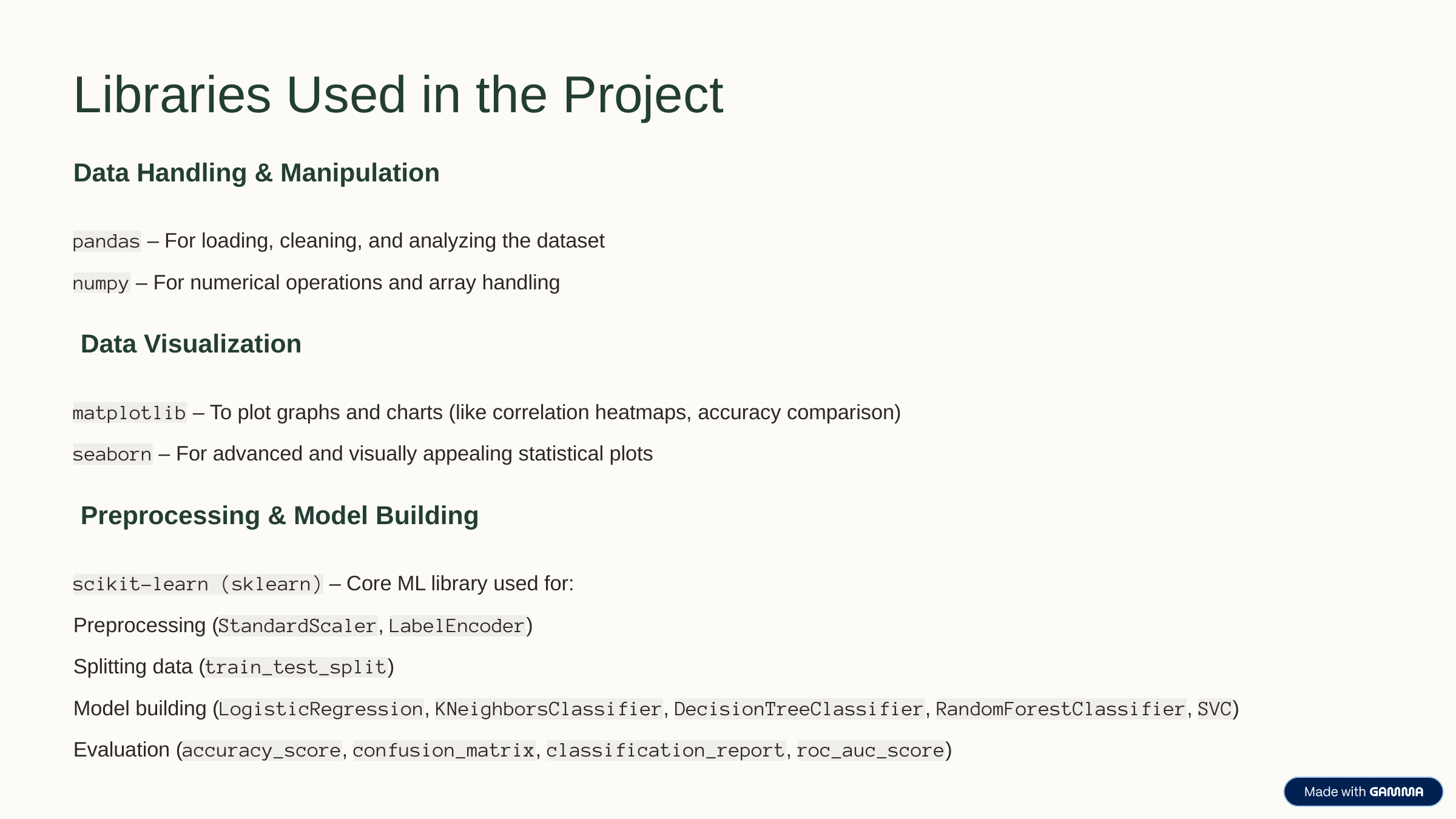

Libraries Used in the Project
Data Handling & Manipulation
pandas – For loading, cleaning, and analyzing the dataset
numpy – For numerical operations and array handling
 Data Visualization
matplotlib – To plot graphs and charts (like correlation heatmaps, accuracy comparison)
seaborn – For advanced and visually appealing statistical plots
 Preprocessing & Model Building
scikit-learn (sklearn) – Core ML library used for:
Preprocessing (StandardScaler, LabelEncoder)
Splitting data (train_test_split)
Model building (LogisticRegression, KNeighborsClassifier, DecisionTreeClassifier, RandomForestClassifier, SVC)
Evaluation (accuracy_score, confusion_matrix, classification_report, roc_auc_score)